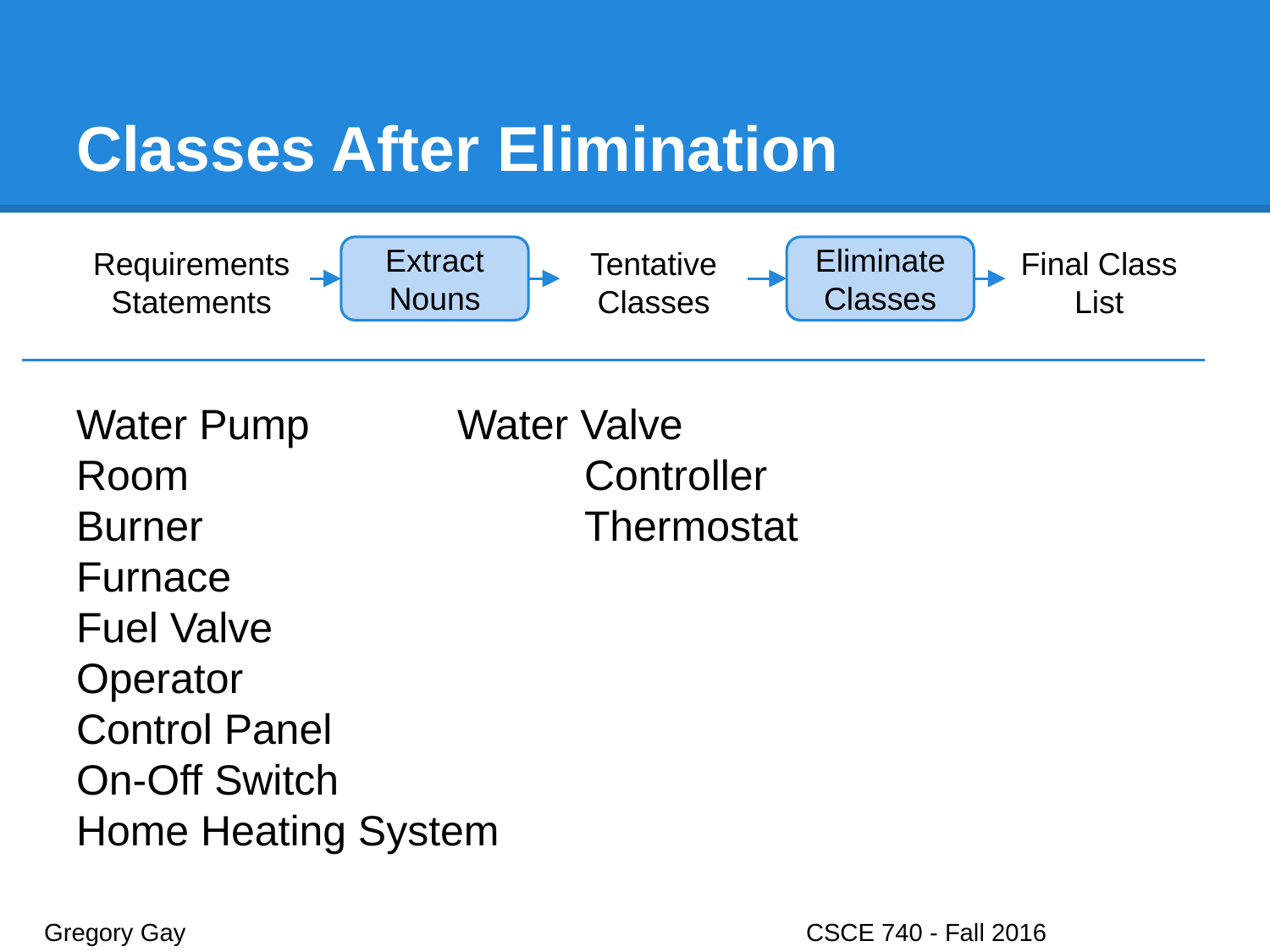

# Classes After Elimination
Requirements Statements
Tentative Classes
Final Class List
Extract Nouns
Eliminate Classes
Water Pump		Water Valve
Room				Controller
Burner			Thermostat
Furnace
Fuel Valve
Operator
Control Panel
On-Off Switch
Home Heating System

Gregory Gay					CSCE 740 - Fall 2016								17